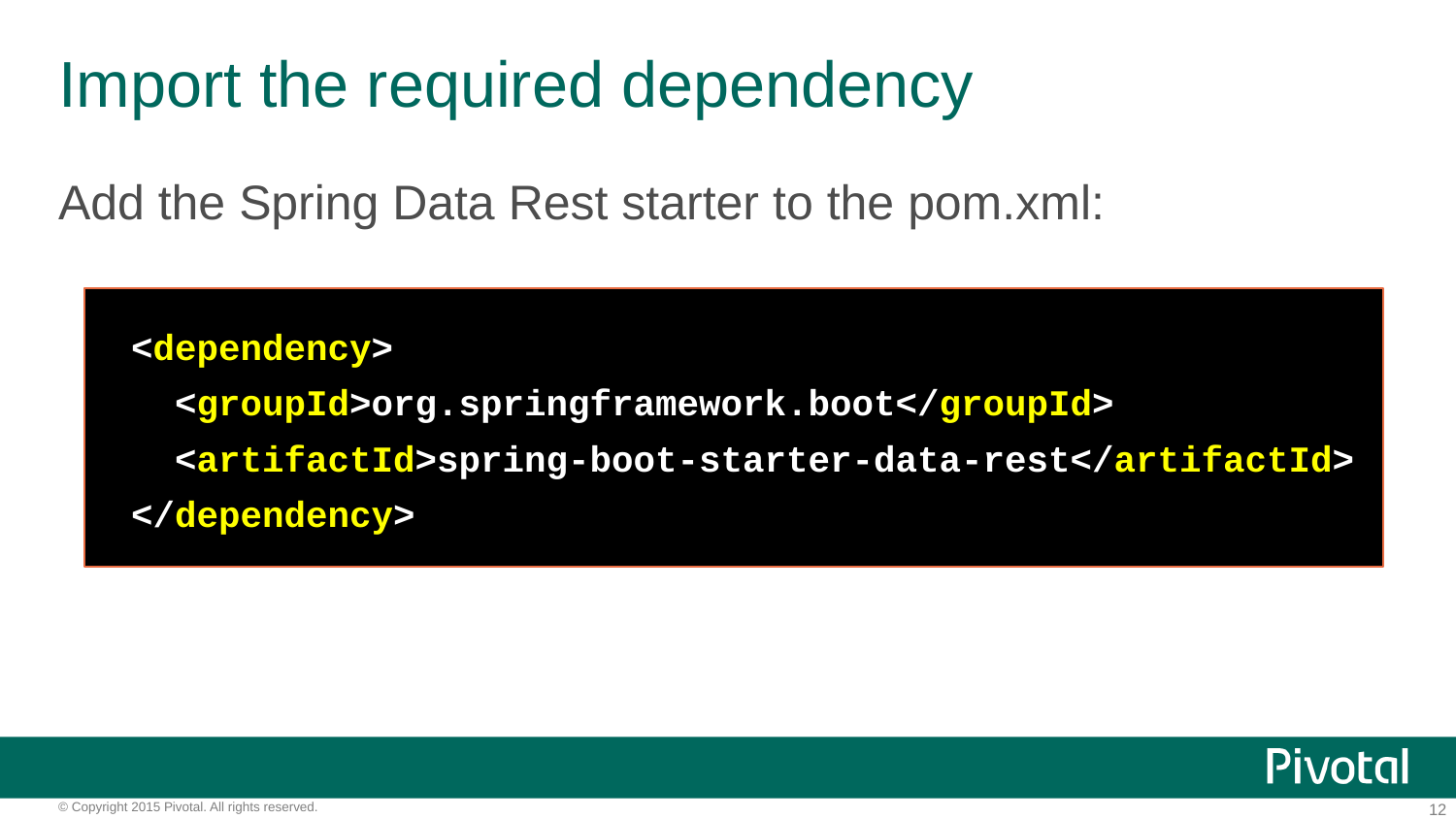

# Import the required dependency
Add the Spring Data Rest starter to the pom.xml:

<dependency>
  <groupId>org.springframework.boot</groupId>
  <artifactId>spring-boot-starter-data-rest</artifactId>
</dependency>